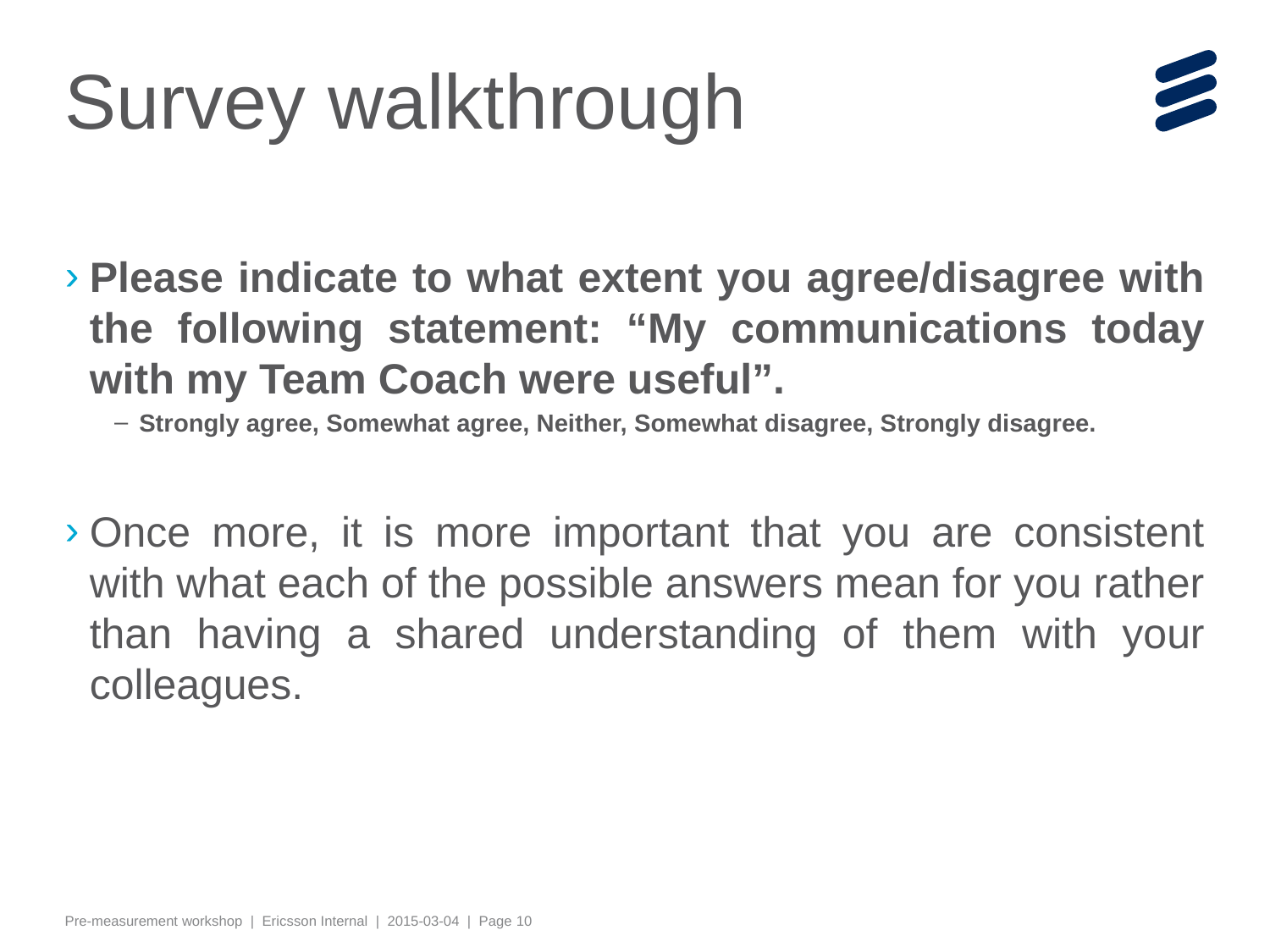

# Survey walkthrough
Please indicate to what extent you agree/disagree with the following statement: “My communications today with my Team Coach were useful”.
Strongly agree, Somewhat agree, Neither, Somewhat disagree, Strongly disagree.

Once more, it is more important that you are consistent with what each of the possible answers mean for you rather than having a shared understanding of them with your colleagues.